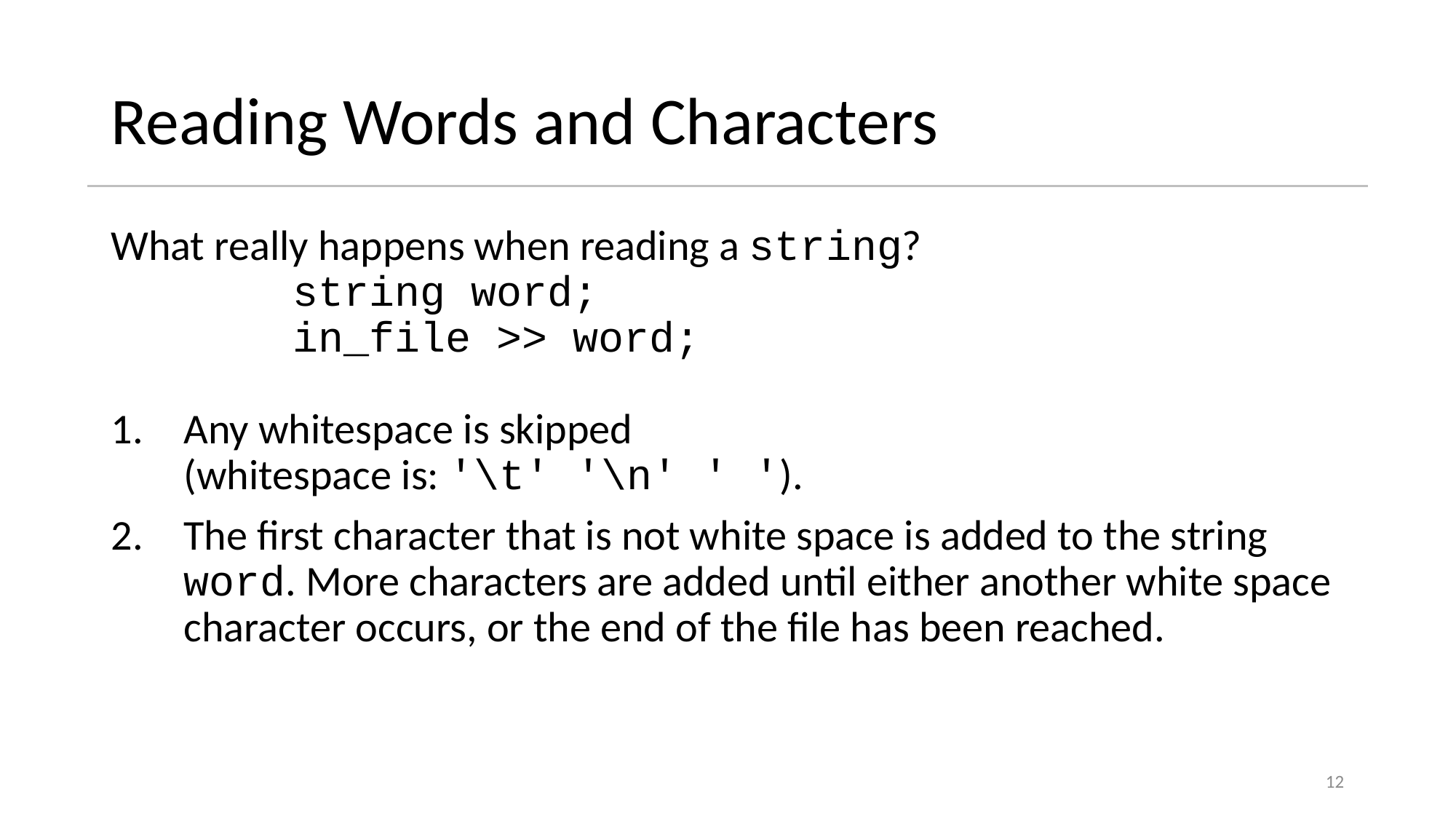

# Reading Words and Characters
What really happens when reading a string?
		string word;
		in_file >> word;

Any whitespace is skipped
(whitespace is: '\t' '\n' ' ').
The first character that is not white space is added to the string word. More characters are added until either another white space character occurs, or the end of the file has been reached.

12